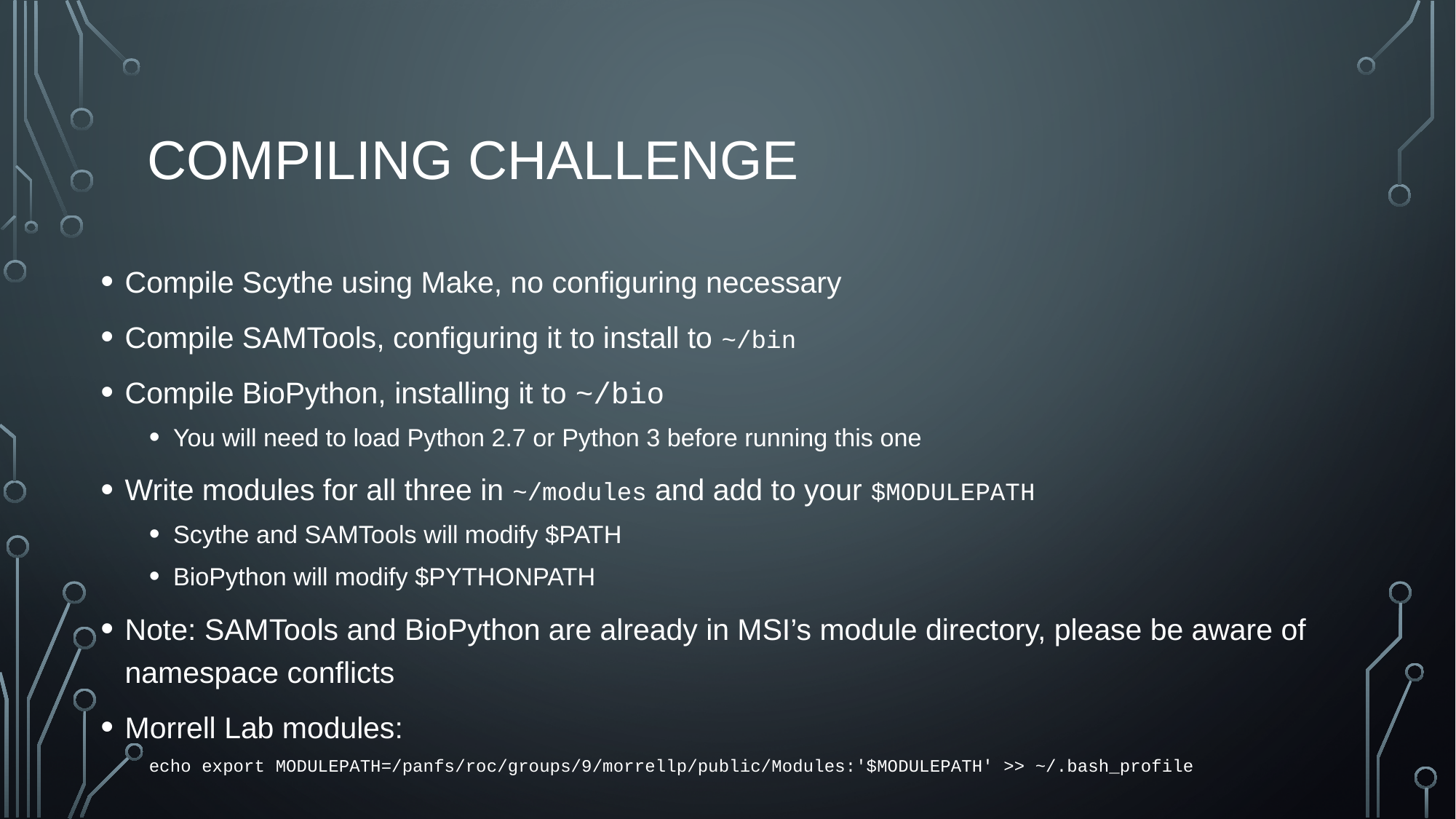

# Compiling Challenge
Compile Scythe using Make, no configuring necessary
Compile SAMTools, configuring it to install to ~/bin
Compile BioPython, installing it to ~/bio
You will need to load Python 2.7 or Python 3 before running this one
Write modules for all three in ~/modules and add to your $MODULEPATH
Scythe and SAMTools will modify $PATH
BioPython will modify $PYTHONPATH
Note: SAMTools and BioPython are already in MSI’s module directory, please be aware of namespace conflicts
Morrell Lab modules:
echo export MODULEPATH=/panfs/roc/groups/9/morrellp/public/Modules:'$MODULEPATH' >> ~/.bash_profile